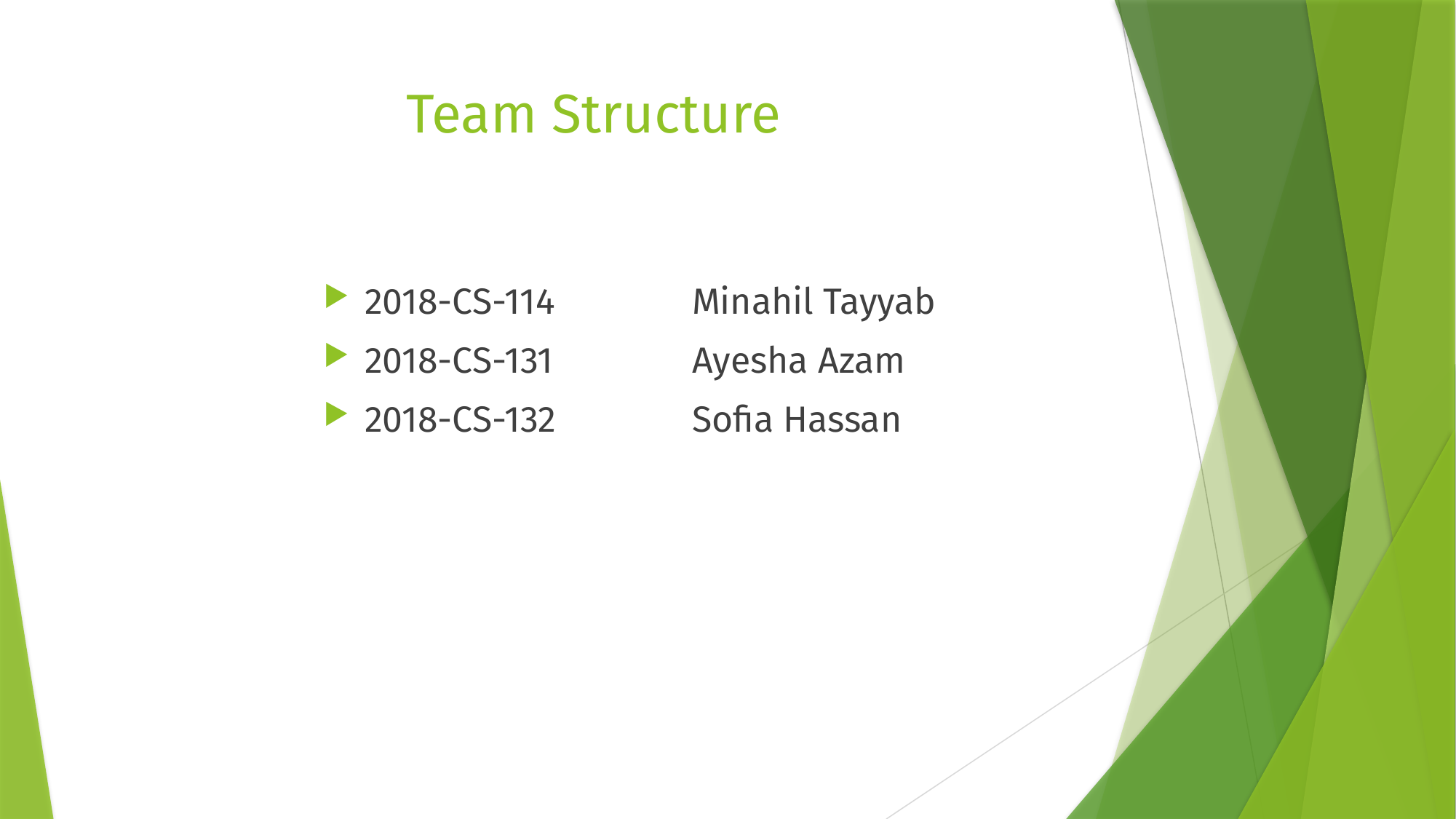

# Team Structure
2018-CS-114		Minahil Tayyab
2018-CS-131		Ayesha Azam
2018-CS-132		Sofia Hassan